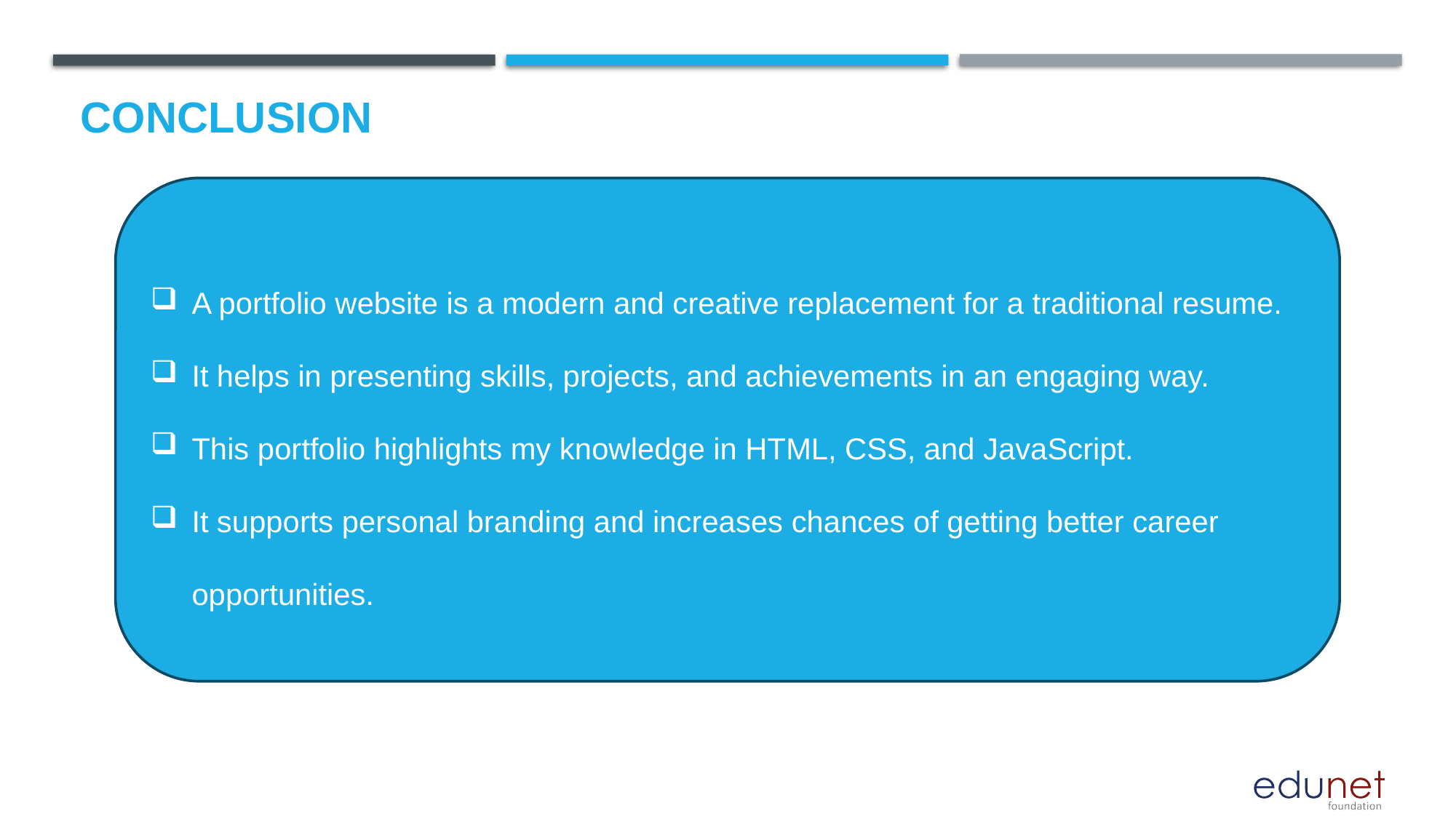

# Conclusion
A portfolio website is a modern and creative replacement for a traditional resume.
It helps in presenting skills, projects, and achievements in an engaging way.
This portfolio highlights my knowledge in HTML, CSS, and JavaScript.
It supports personal branding and increases chances of getting better career opportunities.